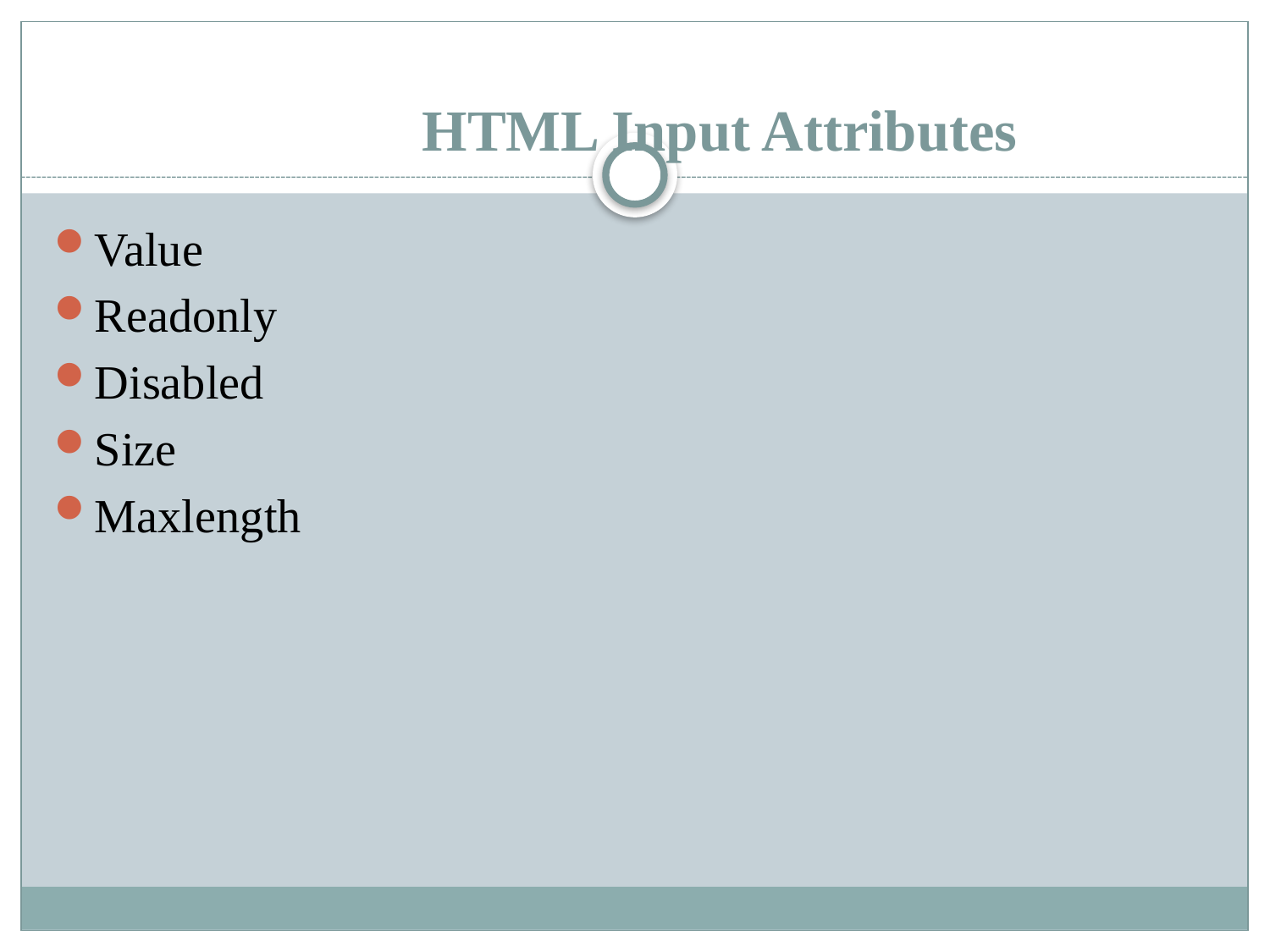

# HTML Input Attributes
Value
Readonly
Disabled
Size
Maxlength